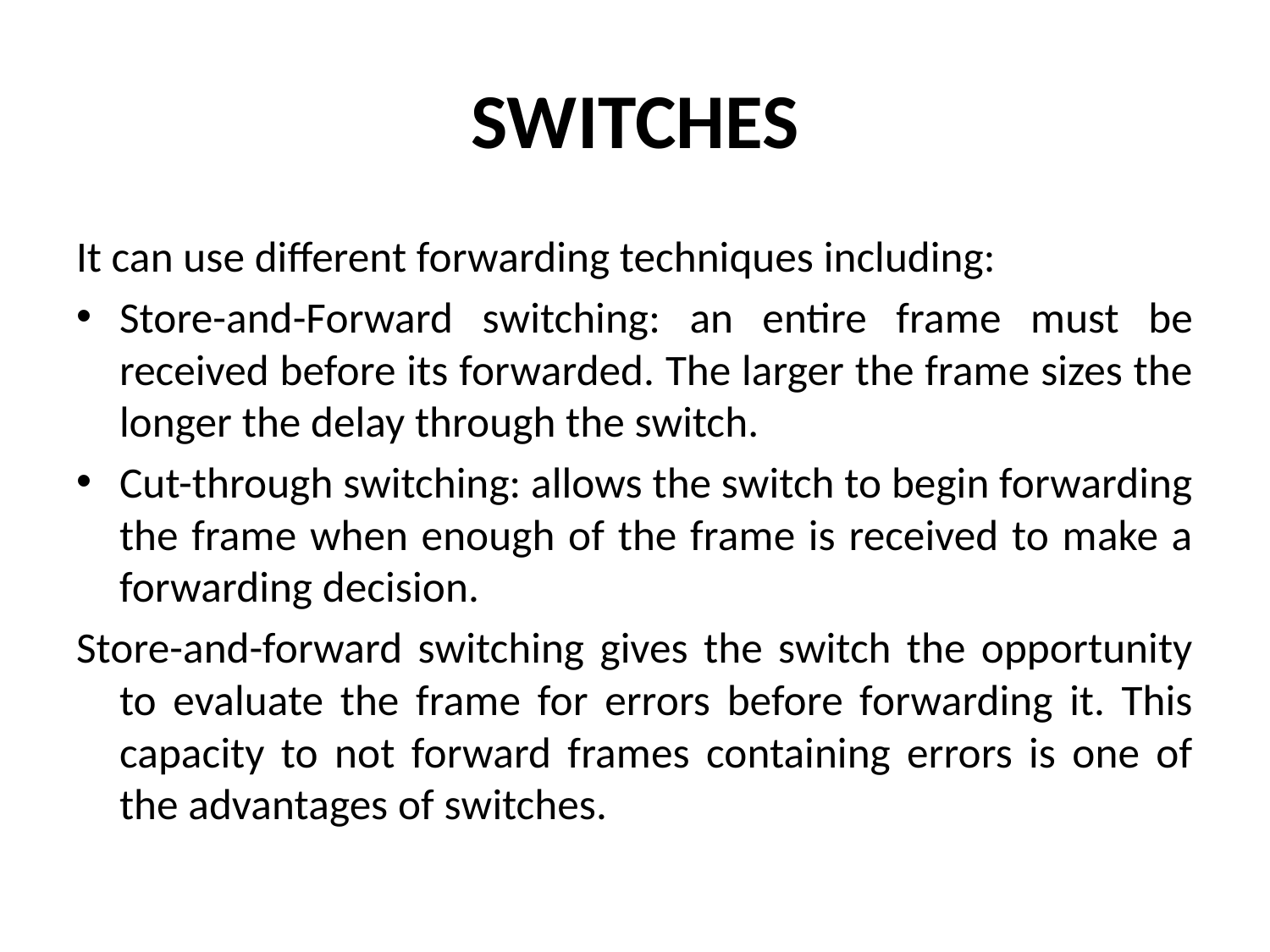

# SWITCHES
It can use different forwarding techniques including:
Store-and-Forward switching: an entire frame must be received before its forwarded. The larger the frame sizes the longer the delay through the switch.
Cut-through switching: allows the switch to begin forwarding the frame when enough of the frame is received to make a forwarding decision.
Store-and-forward switching gives the switch the opportunity to evaluate the frame for errors before forwarding it. This capacity to not forward frames containing errors is one of the advantages of switches.